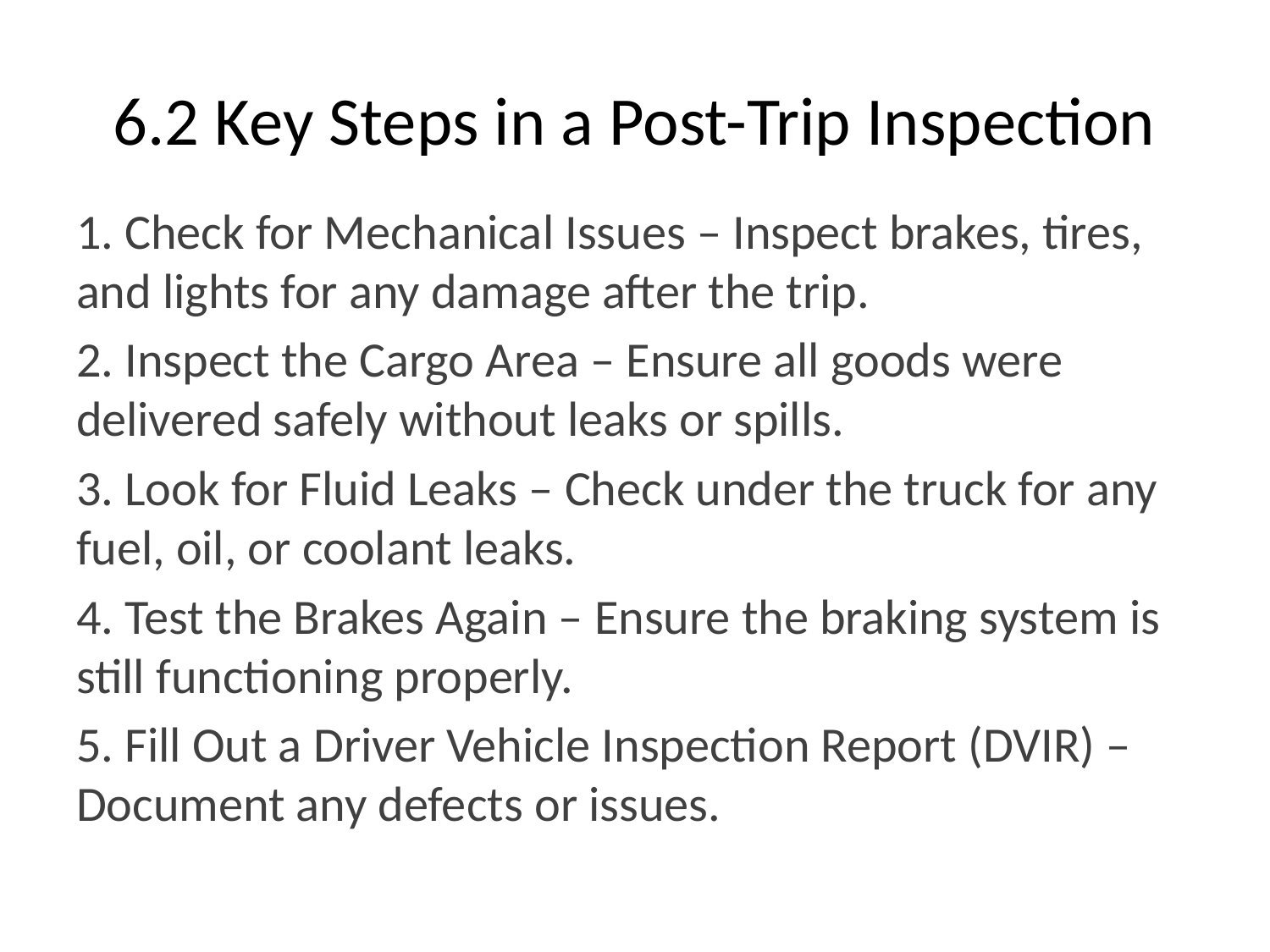

# 6.2 Key Steps in a Post-Trip Inspection
1. Check for Mechanical Issues – Inspect brakes, tires, and lights for any damage after the trip.
2. Inspect the Cargo Area – Ensure all goods were delivered safely without leaks or spills.
3. Look for Fluid Leaks – Check under the truck for any fuel, oil, or coolant leaks.
4. Test the Brakes Again – Ensure the braking system is still functioning properly.
5. Fill Out a Driver Vehicle Inspection Report (DVIR) – Document any defects or issues.